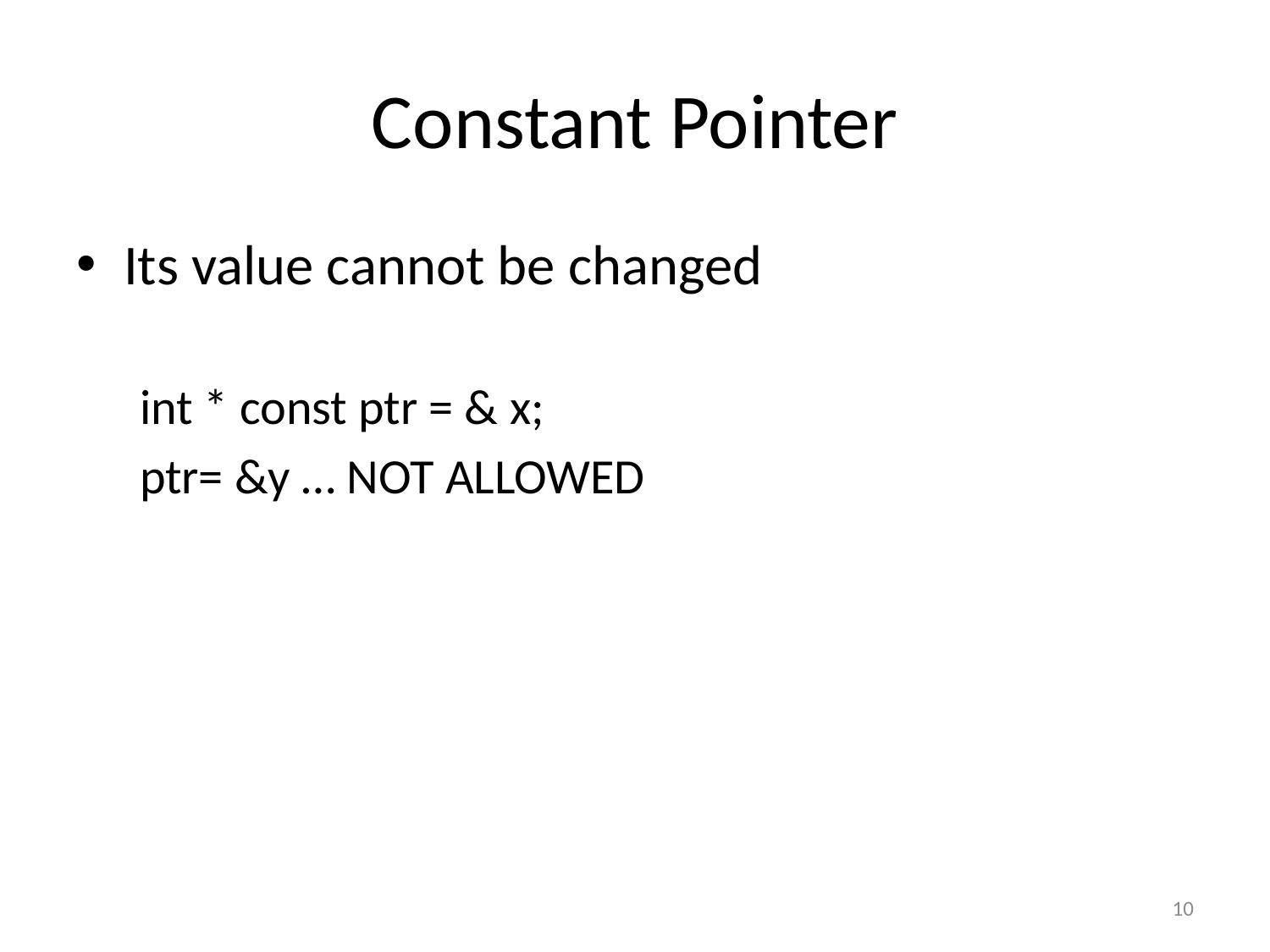

# Constant Pointer
Its value cannot be changed

int * const ptr = & x;
ptr= &y … NOT ALLOWED
10